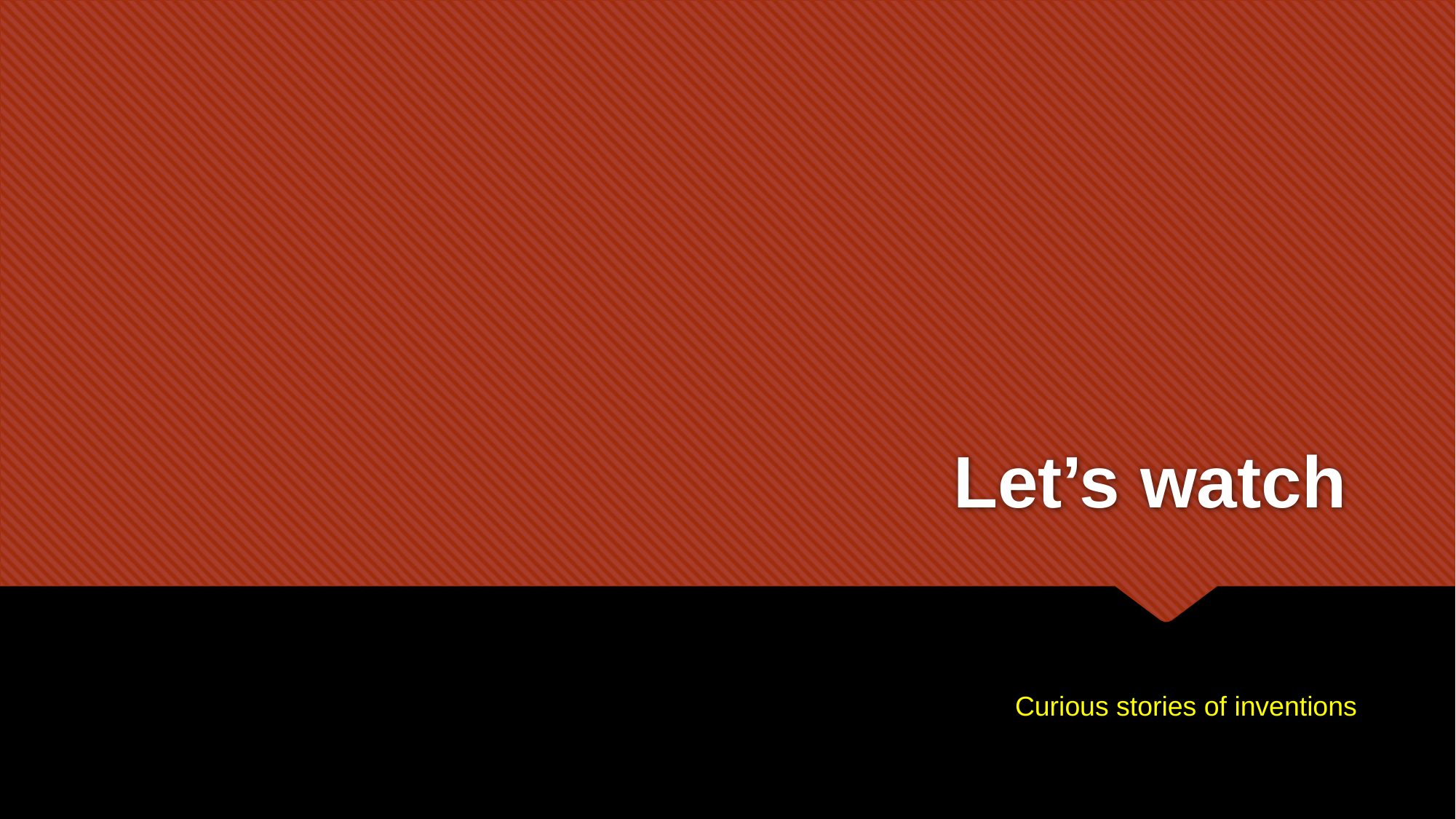

# Let’s watch
Curious stories of inventions